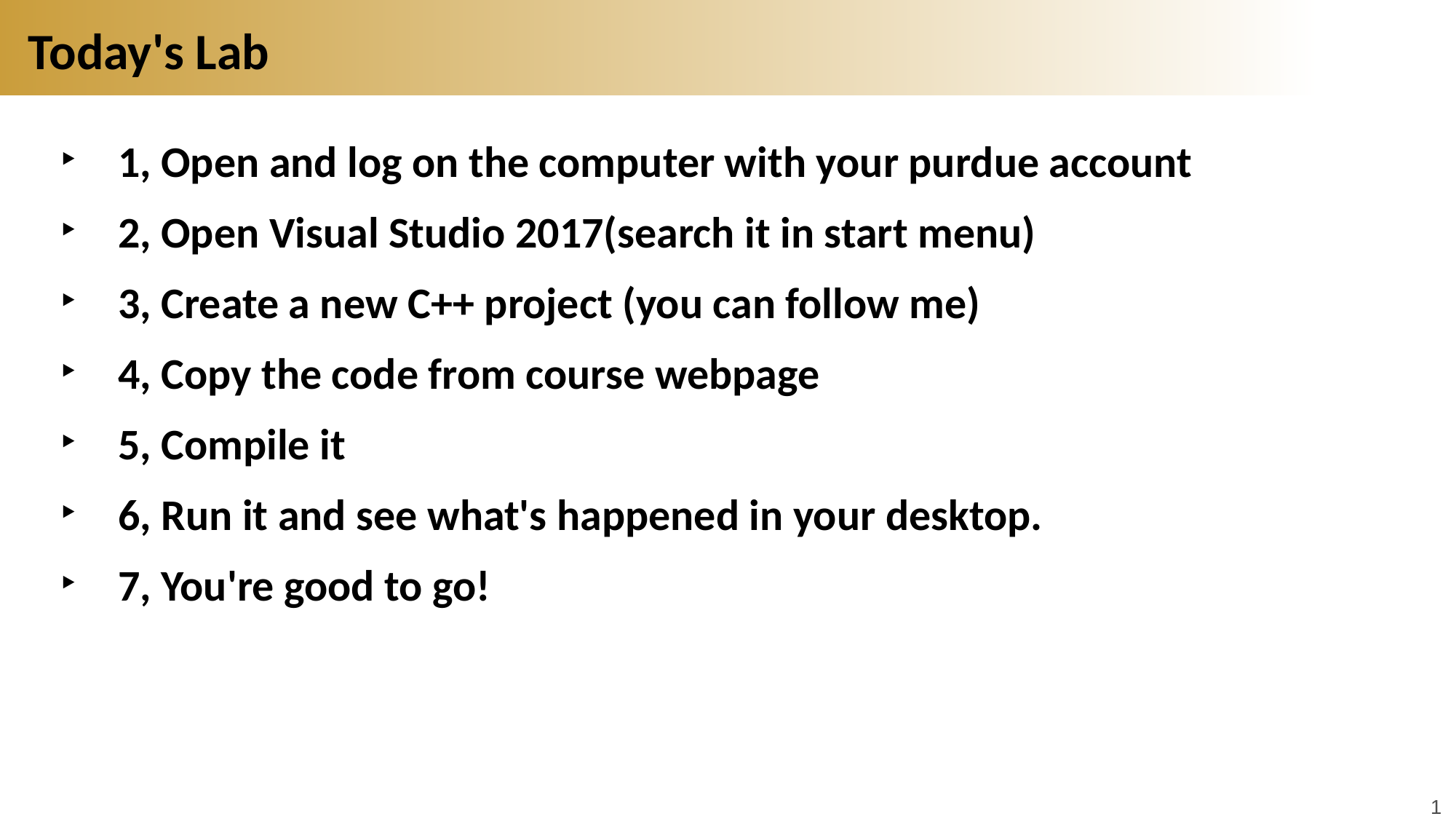

# Today's Lab
1, Open and log on the computer with your purdue account
2, Open Visual Studio 2017(search it in start menu)
3, Create a new C++ project (you can follow me)
4, Copy the code from course webpage
5, Compile it
6, Run it and see what's happened in your desktop.
7, You're good to go!

19